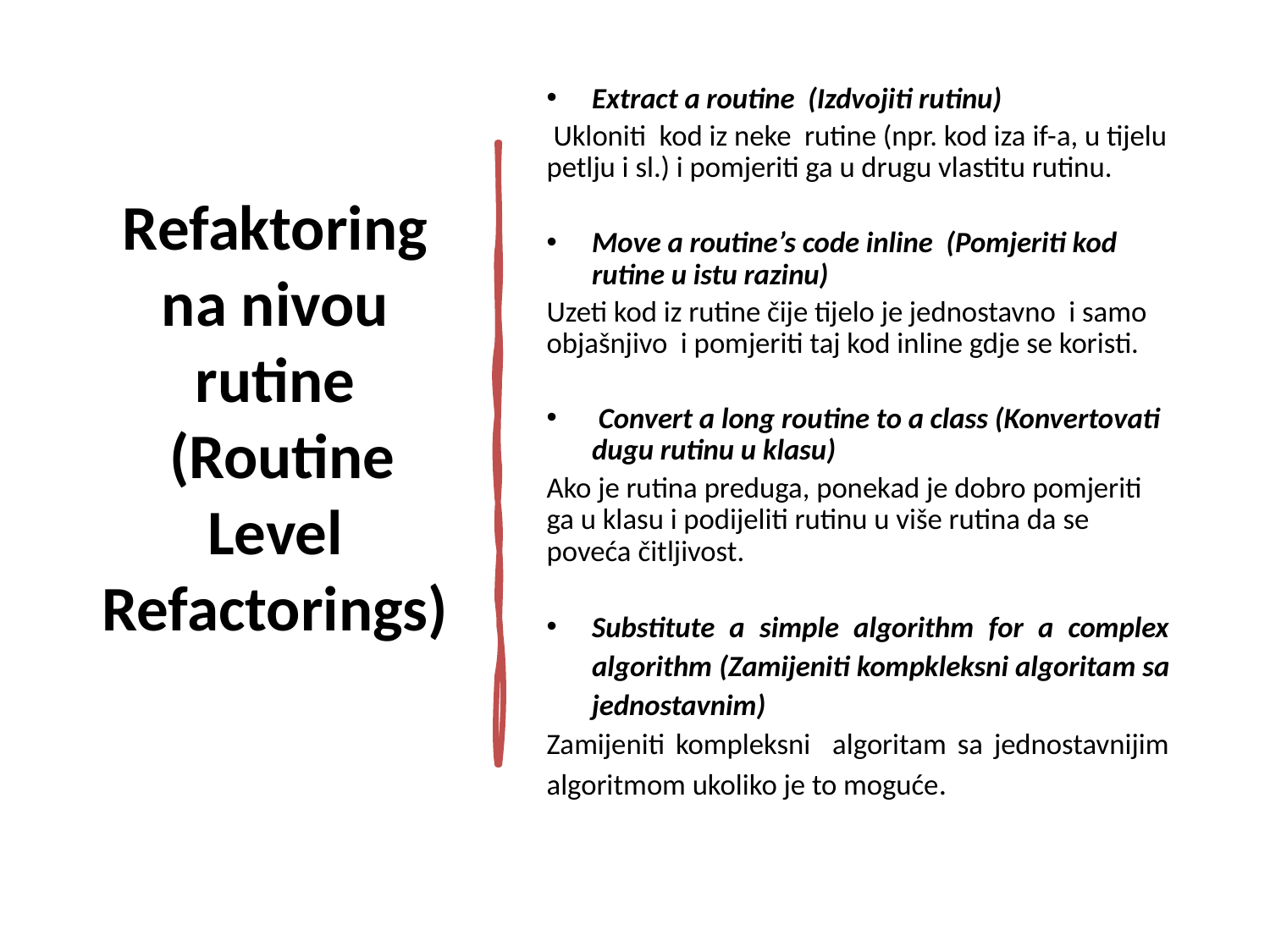

# Refaktoring na nivou rutine (Routine Level Refactorings)
Extract a routine  (Izdvojiti rutinu)
 Ukloniti  kod iz neke  rutine (npr. kod iza if-a, u tijelu petlju i sl.) i pomjeriti ga u drugu vlastitu rutinu.

Move a routine’s code inline  (Pomjeriti kod rutine u istu razinu)
Uzeti kod iz rutine čije tijelo je jednostavno  i samo objašnjivo  i pomjeriti taj kod inline gdje se koristi.

 Convert a long routine to a class (Konvertovati dugu rutinu u klasu)
Ako je rutina preduga, ponekad je dobro pomjeriti ga u klasu i podijeliti rutinu u više rutina da se poveća čitljivost.

Substitute a simple algorithm for a complex algorithm (Zamijeniti kompkleksni algoritam sa jednostavnim)
Zamijeniti kompleksni  algoritam sa jednostavnijim algoritmom ukoliko je to moguće.